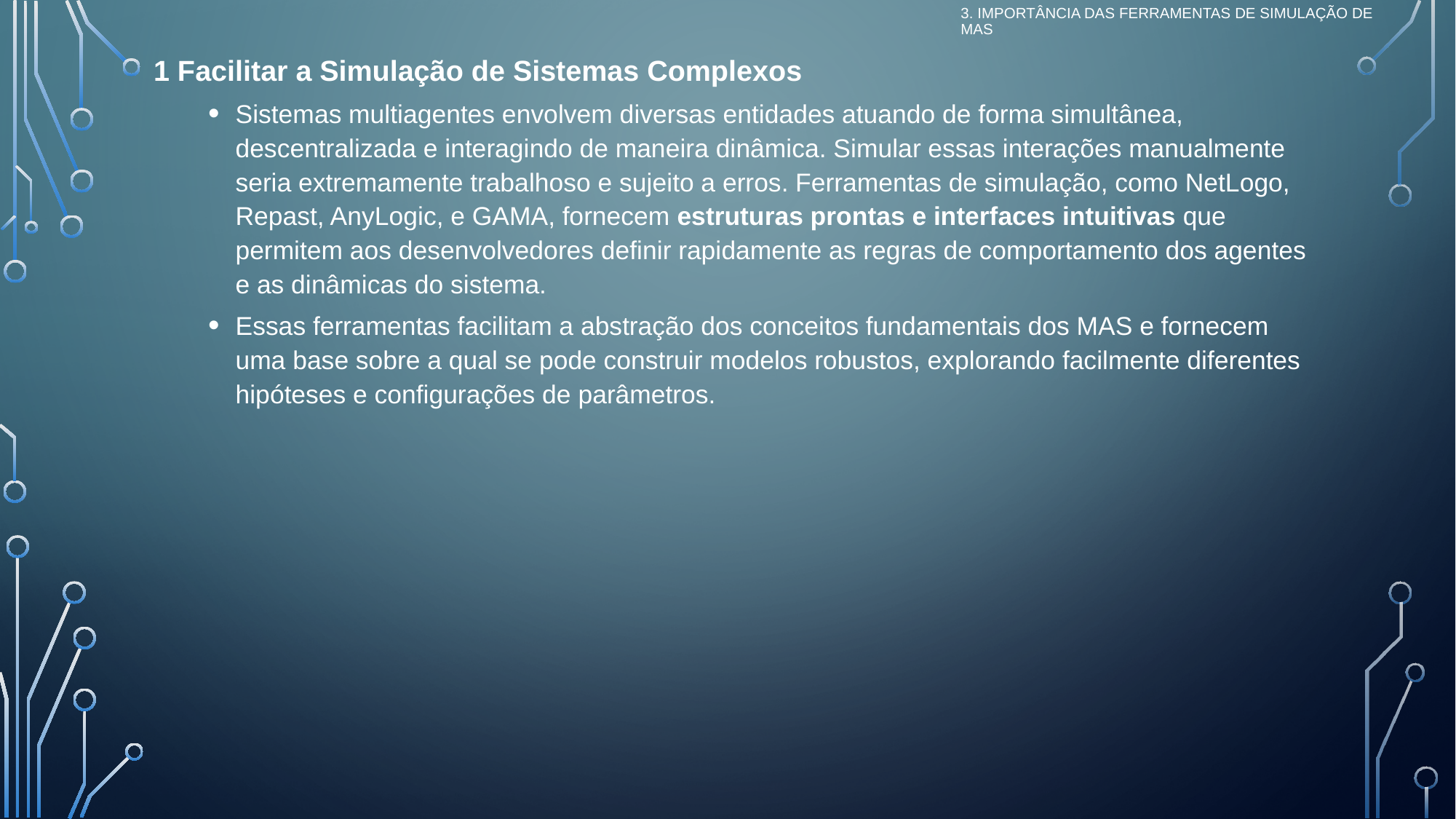

3. Importância DAS FERRAMENTAS De Simulação de MAS
1 Facilitar a Simulação de Sistemas Complexos
Sistemas multiagentes envolvem diversas entidades atuando de forma simultânea, descentralizada e interagindo de maneira dinâmica. Simular essas interações manualmente seria extremamente trabalhoso e sujeito a erros. Ferramentas de simulação, como NetLogo, Repast, AnyLogic, e GAMA, fornecem estruturas prontas e interfaces intuitivas que permitem aos desenvolvedores definir rapidamente as regras de comportamento dos agentes e as dinâmicas do sistema.
Essas ferramentas facilitam a abstração dos conceitos fundamentais dos MAS e fornecem uma base sobre a qual se pode construir modelos robustos, explorando facilmente diferentes hipóteses e configurações de parâmetros.